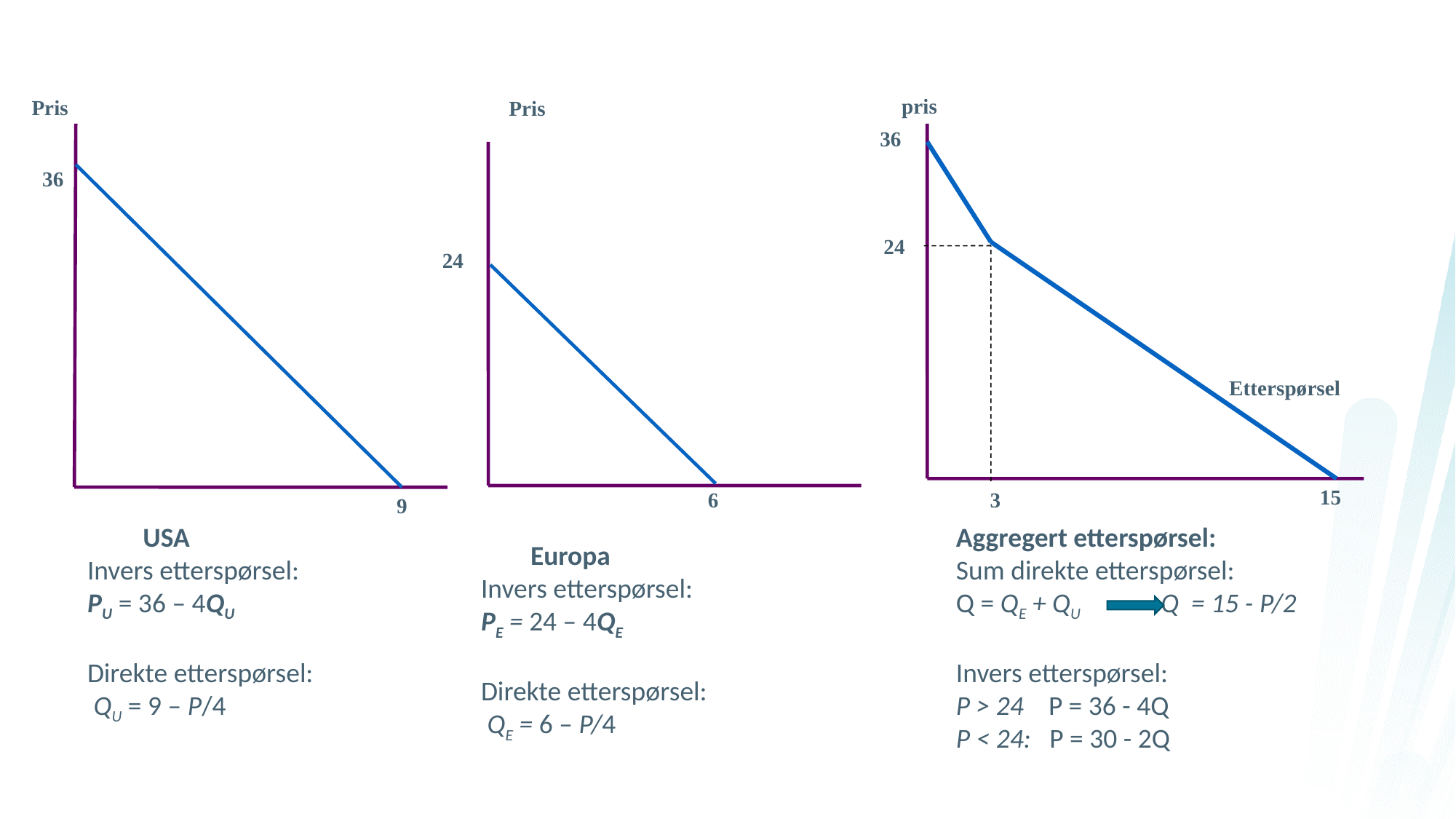

pris
Pris
Pris
36

36

24
24

Etterspørsel

15
6
3

9
         USA
Invers etterspørsel:
PU = 36 – 4QU

Direkte etterspørsel:
 QU = 9 – P/4
Aggregert etterspørsel:
Sum direkte etterspørsel:
Q = QE + QU                      Q  = 15 - P/2

Invers etterspørsel:
P > 24    P = 36 - 4Q
P < 24:   P = 30 - 2Q
        Europa
Invers etterspørsel:
PE = 24 – 4QE

Direkte etterspørsel:
 QE = 6 – P/4

                                       QE = 6 – P/4